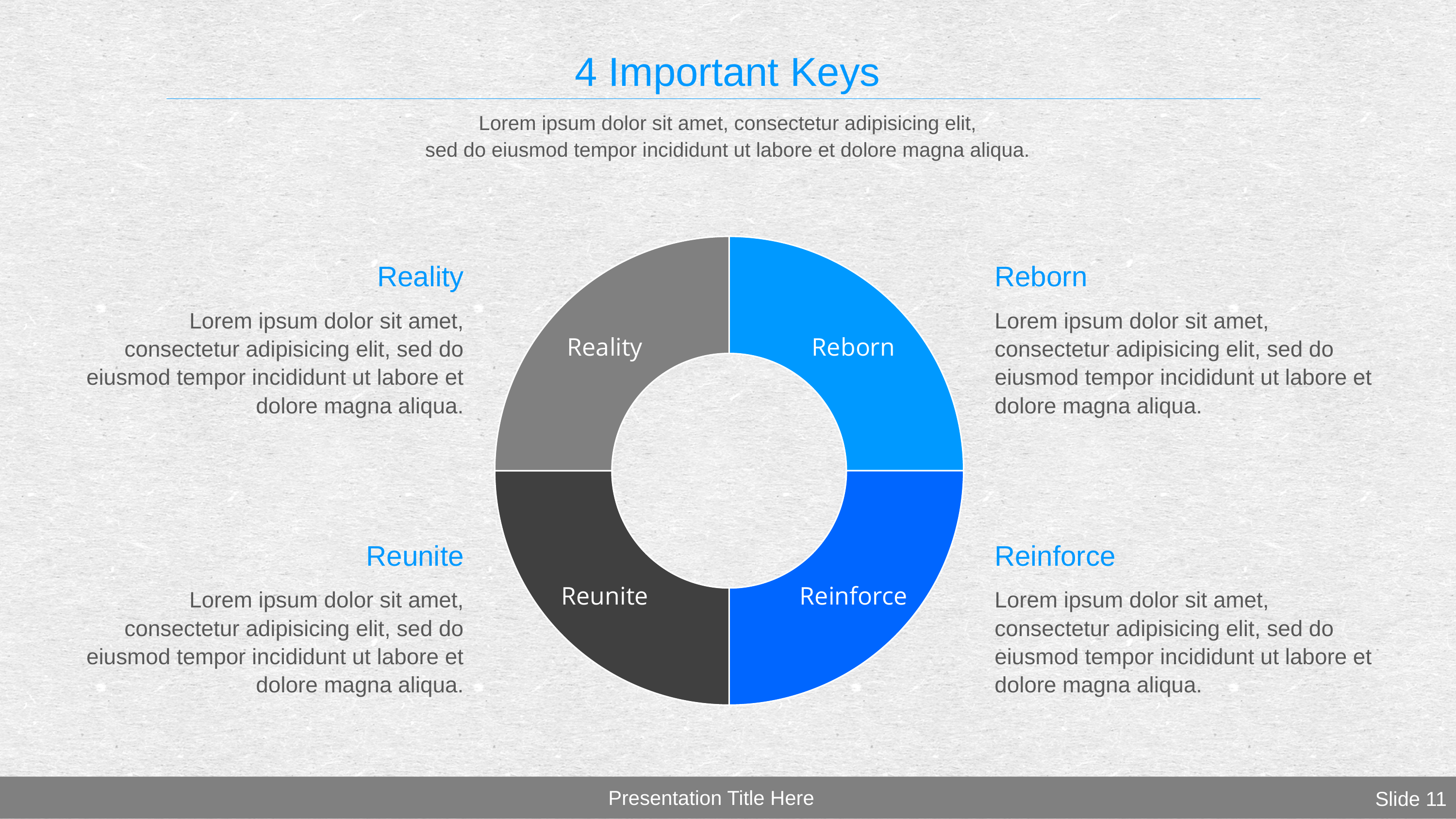

# 4 Important Keys
Lorem ipsum dolor sit amet, consectetur adipisicing elit,
sed do eiusmod tempor incididunt ut labore et dolore magna aliqua.
Reality
Reborn

### Chart

| Category | dummy |
|---|---|
| Reborn | 1.0 |
| Reinforce | 1.0 |
| Reunite | 1.0 |
| Reality | 1.0 |
Lorem ipsum dolor sit amet, consectetur adipisicing elit, sed do eiusmod tempor incididunt ut labore et dolore magna aliqua.
Lorem ipsum dolor sit amet, consectetur adipisicing elit, sed do eiusmod tempor incididunt ut labore et dolore magna aliqua.
Reunite
Reinforce
Lorem ipsum dolor sit amet, consectetur adipisicing elit, sed do eiusmod tempor incididunt ut labore et dolore magna aliqua.

Lorem ipsum dolor sit amet, consectetur adipisicing elit, sed do eiusmod tempor incididunt ut labore et dolore magna aliqua.
Presentation Title Here
Slide 11